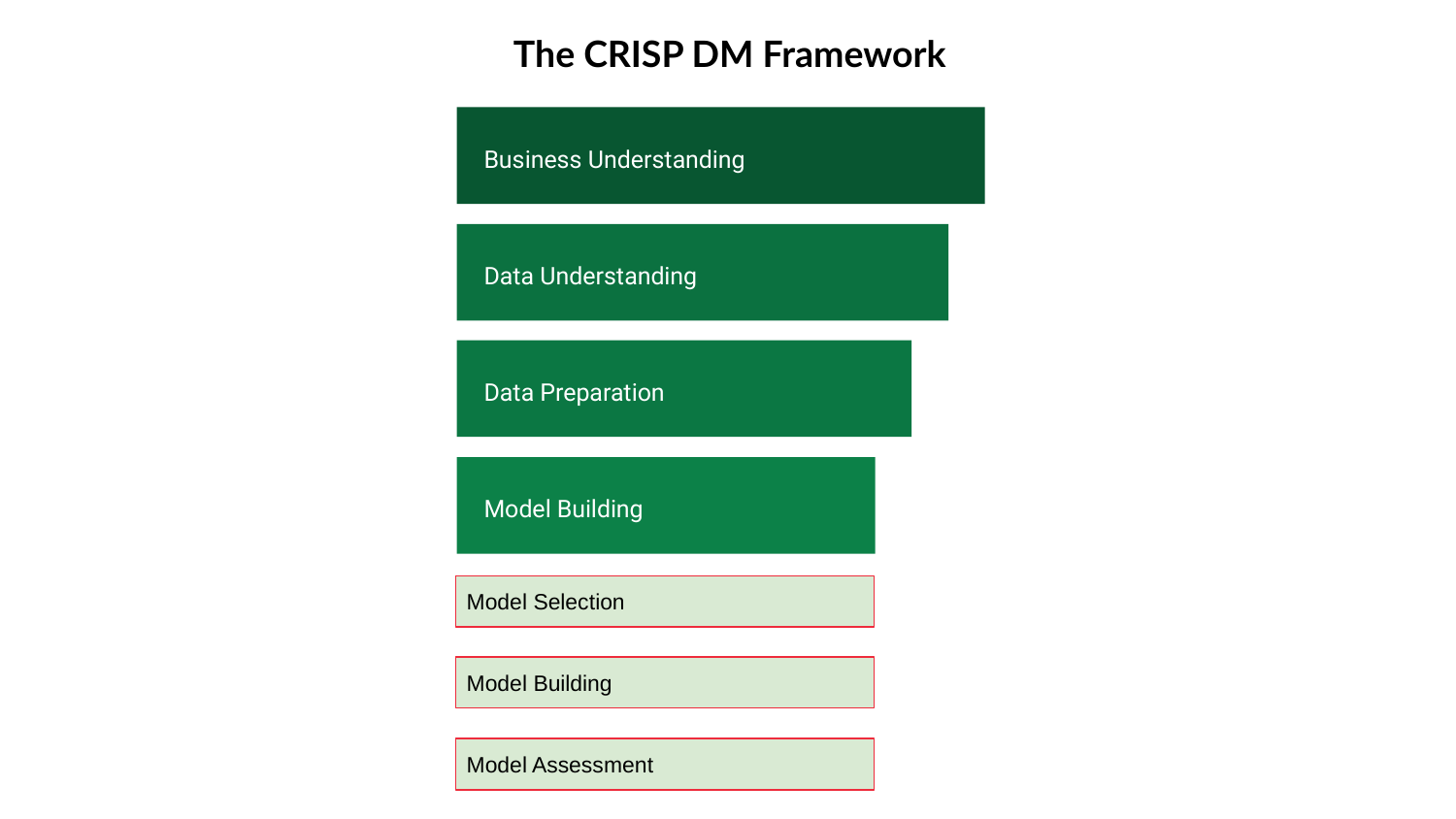

The CRISP DM Framework

Business Understanding

Data Understanding

Data Preparation

Model Building
Model Selection
Model Building
Model Assessment